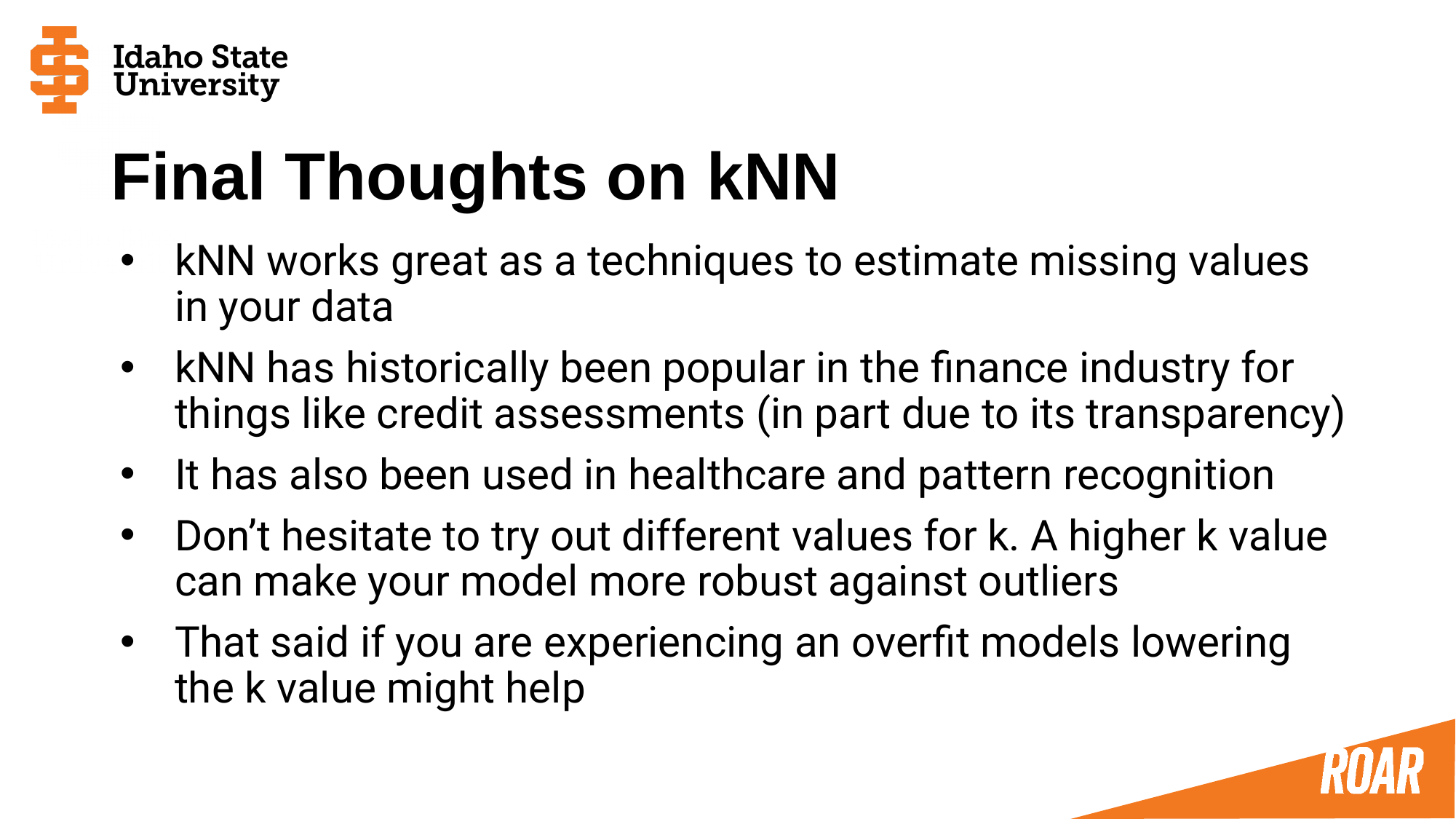

# Final Thoughts on kNN
kNN works great as a techniques to estimate missing values in your data
kNN has historically been popular in the finance industry for things like credit assessments (in part due to its transparency)
It has also been used in healthcare and pattern recognition
Don’t hesitate to try out different values for k. A higher k value can make your model more robust against outliers
That said if you are experiencing an overfit models lowering the k value might help